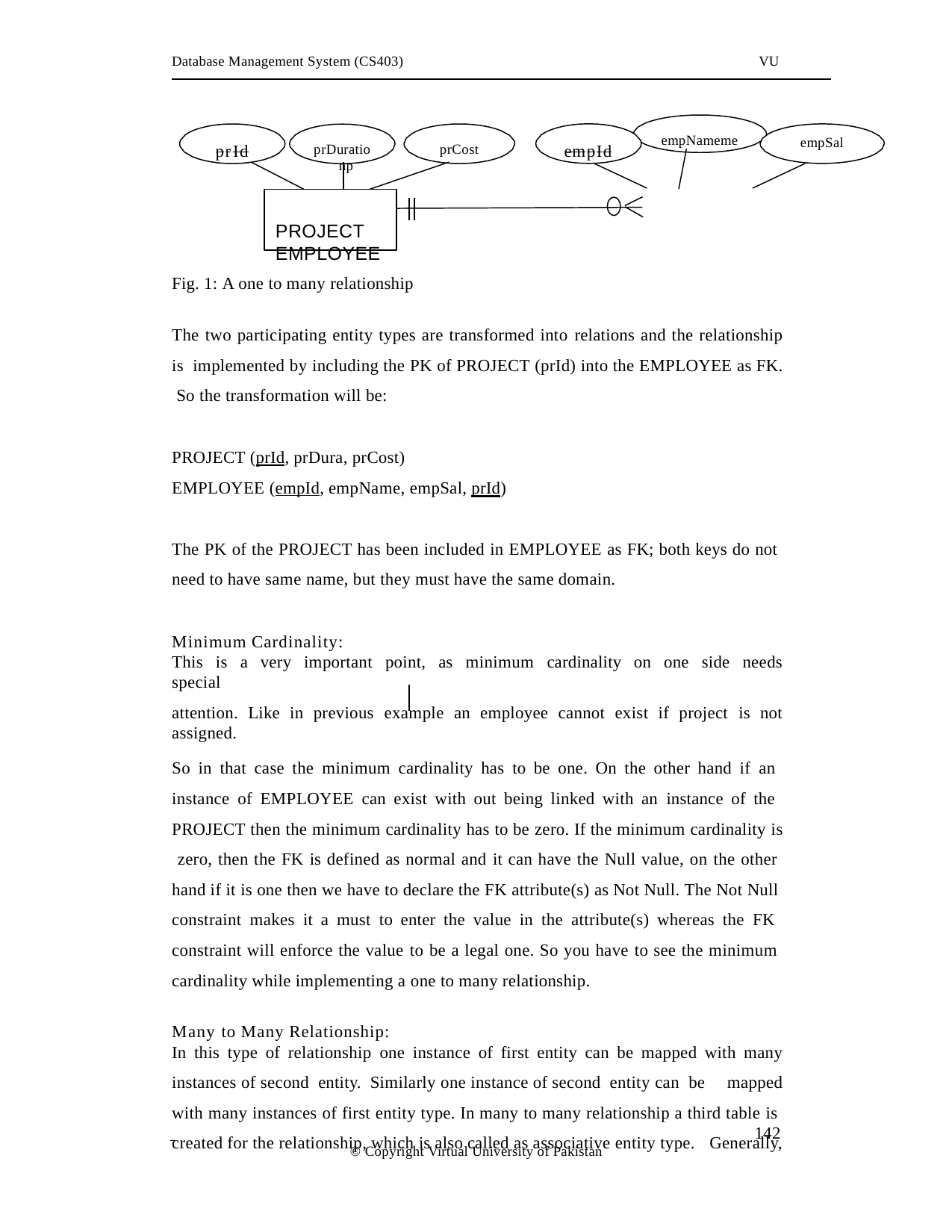

Database Management System (CS403)
VU

empNameme
empSal
empId
prId
prDuratio  np
prCost

PROJECT	EMPLOYEE
Fig. 1: A one to many relationship

The two participating entity types are transformed into relations and the relationship is  implemented by including the PK of PROJECT (prId) into the EMPLOYEE as FK.  So the transformation will be:

PROJECT (prId, prDura, prCost)
EMPLOYEE (empId, empName, empSal, prId)

The PK of the PROJECT has been included in EMPLOYEE as FK; both keys do not  need to have same name, but they must have the same domain.

Minimum Cardinality:
This is a very important point, as minimum cardinality on one side needs special
attention. Like in previous example an employee cannot exist if project is not assigned.
So in that case the minimum cardinality has to be one. On the other hand if an  instance of EMPLOYEE can exist with out being linked with an instance of the  PROJECT then the minimum cardinality has to be zero. If the minimum cardinality is  zero, then the FK is defined as normal and it can have the Null value, on the other  hand if it is one then we have to declare the FK attribute(s) as Not Null. The Not Null  constraint makes it a must to enter the value in the attribute(s) whereas the FK  constraint will enforce the value to be a legal one. So you have to see the minimum  cardinality while implementing a one to many relationship.

Many to Many Relationship:
In this type of relationship one instance of first entity can be mapped with many
instances of second  entity.  Similarly one instance of second  entity can  be    mapped
with many instances of first entity type. In many to many relationship a third table is  created for the relationship, which is also called as associative entity type.   Generally,

 	142
© Copyright Virtual University of Pakistan